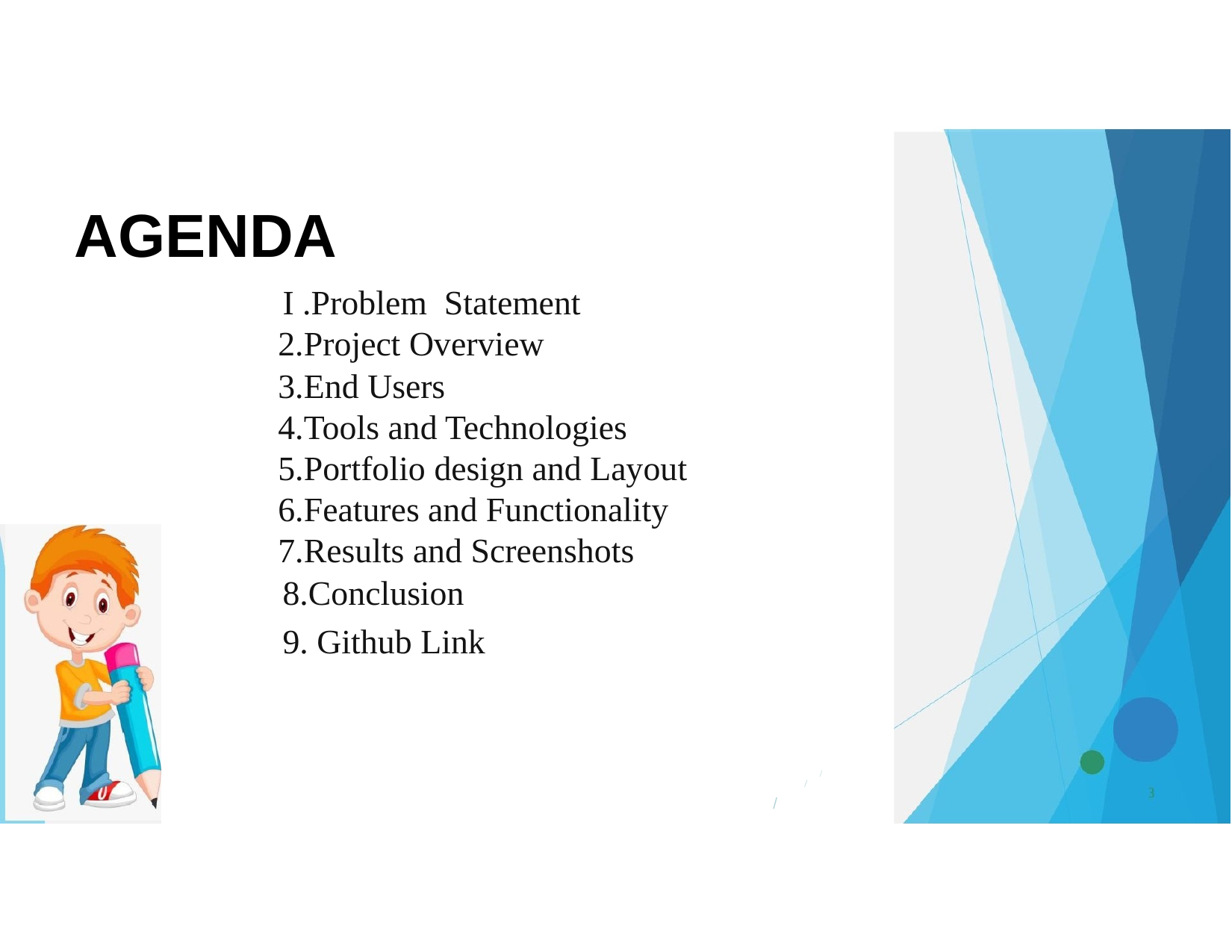

AGENDA
I .Problem  Statement
Project Overview
End Users
Tools and Technologies
Portfolio design and Layout
Features and Functionality
Results and Screenshots
8.Conclusion
9. Github Link

/
/
/